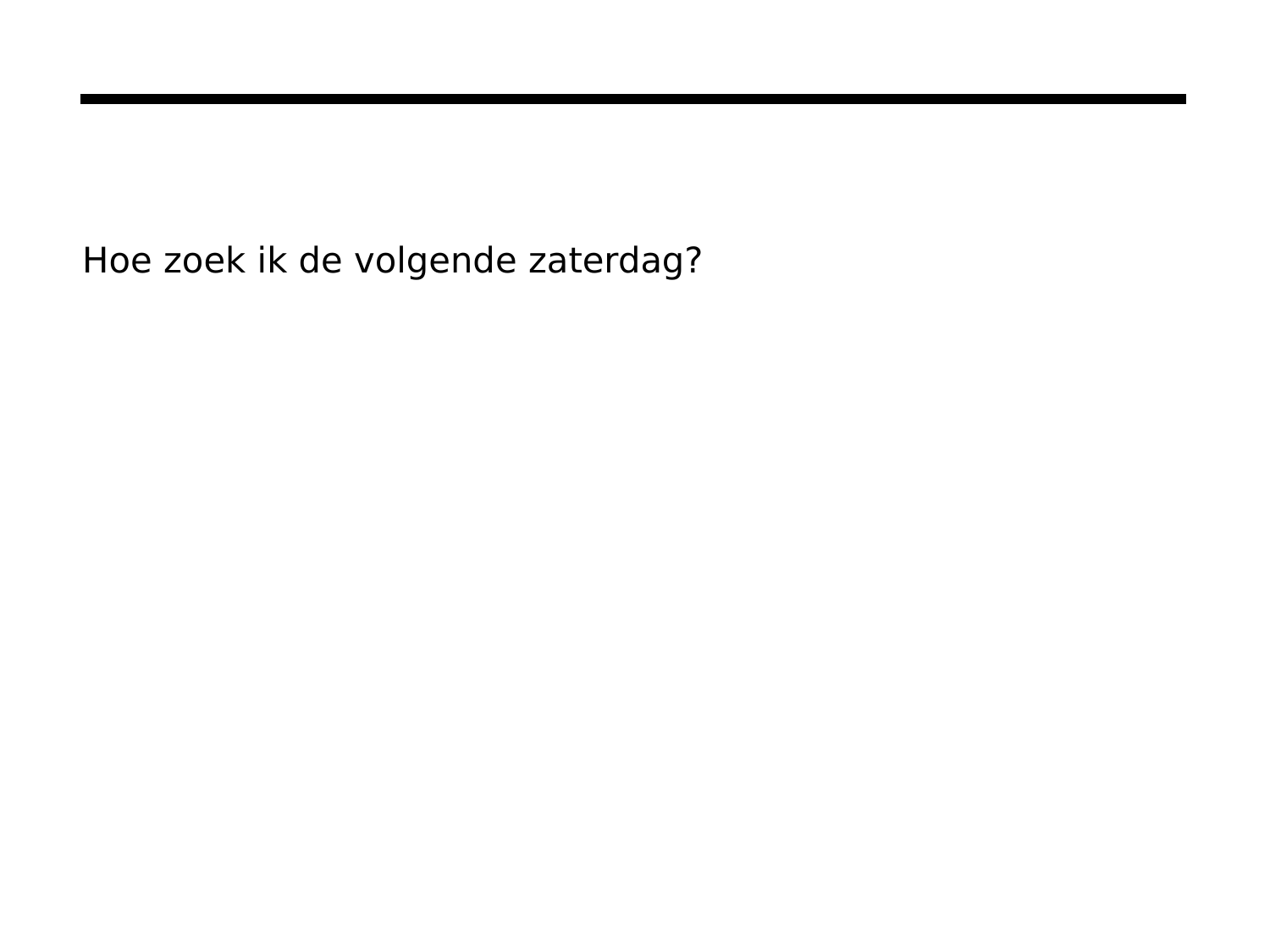

#
Hoe zoek ik de volgende zaterdag?